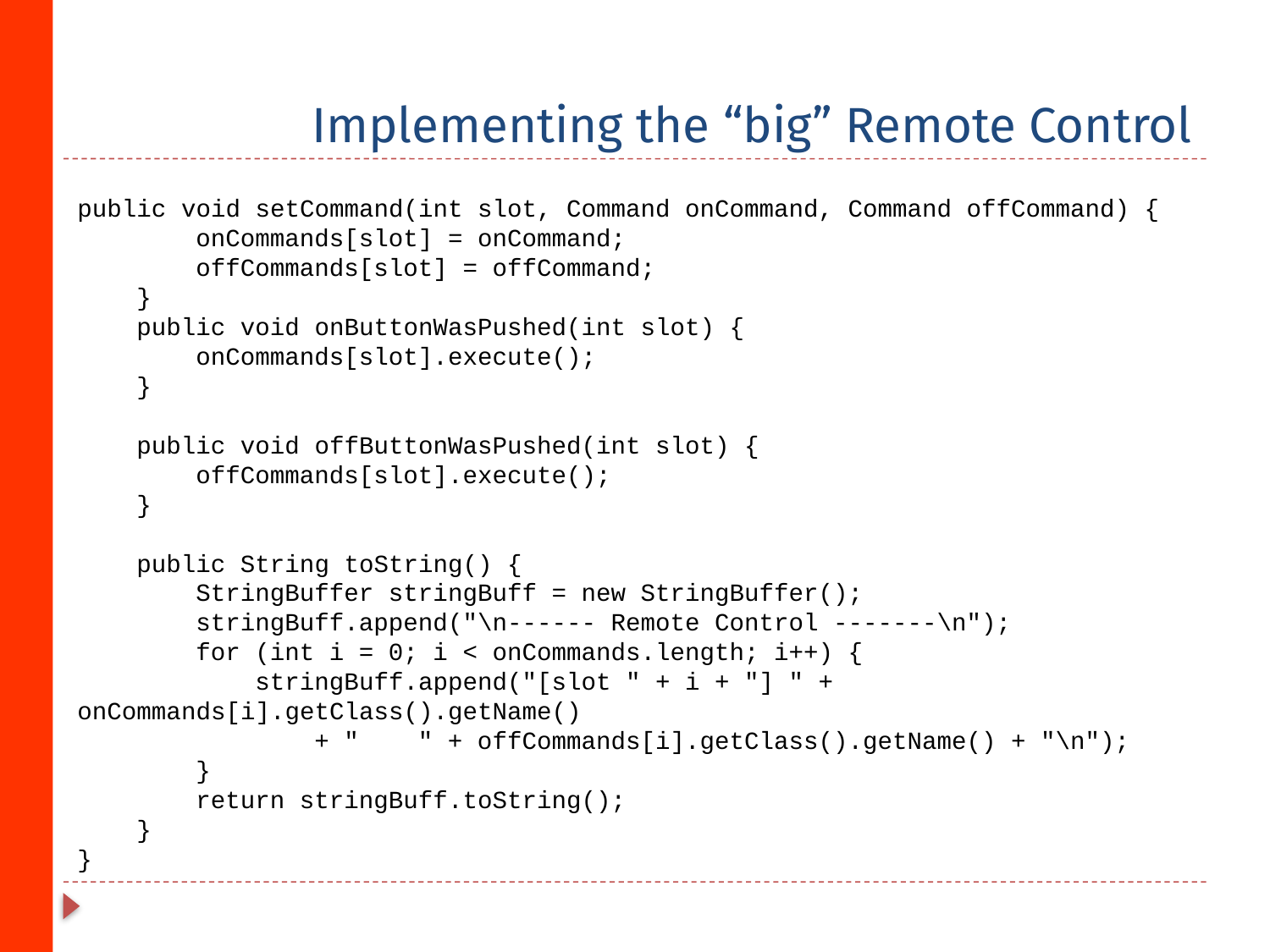

# Implementing the “big” Remote Control
public void setCommand(int slot, Command onCommand, Command offCommand) {
        onCommands[slot] = onCommand;
        offCommands[slot] = offCommand;
    }
    public void onButtonWasPushed(int slot) {
        onCommands[slot].execute();
    }

    public void offButtonWasPushed(int slot) {
        offCommands[slot].execute();
    }

    public String toString() {
        StringBuffer stringBuff = new StringBuffer();
        stringBuff.append("\n------ Remote Control -------\n");
        for (int i = 0; i < onCommands.length; i++) {
            stringBuff.append("[slot " + i + "] " + onCommands[i].getClass().getName()
                + "    " + offCommands[i].getClass().getName() + "\n");
        }
        return stringBuff.toString();
    }
}